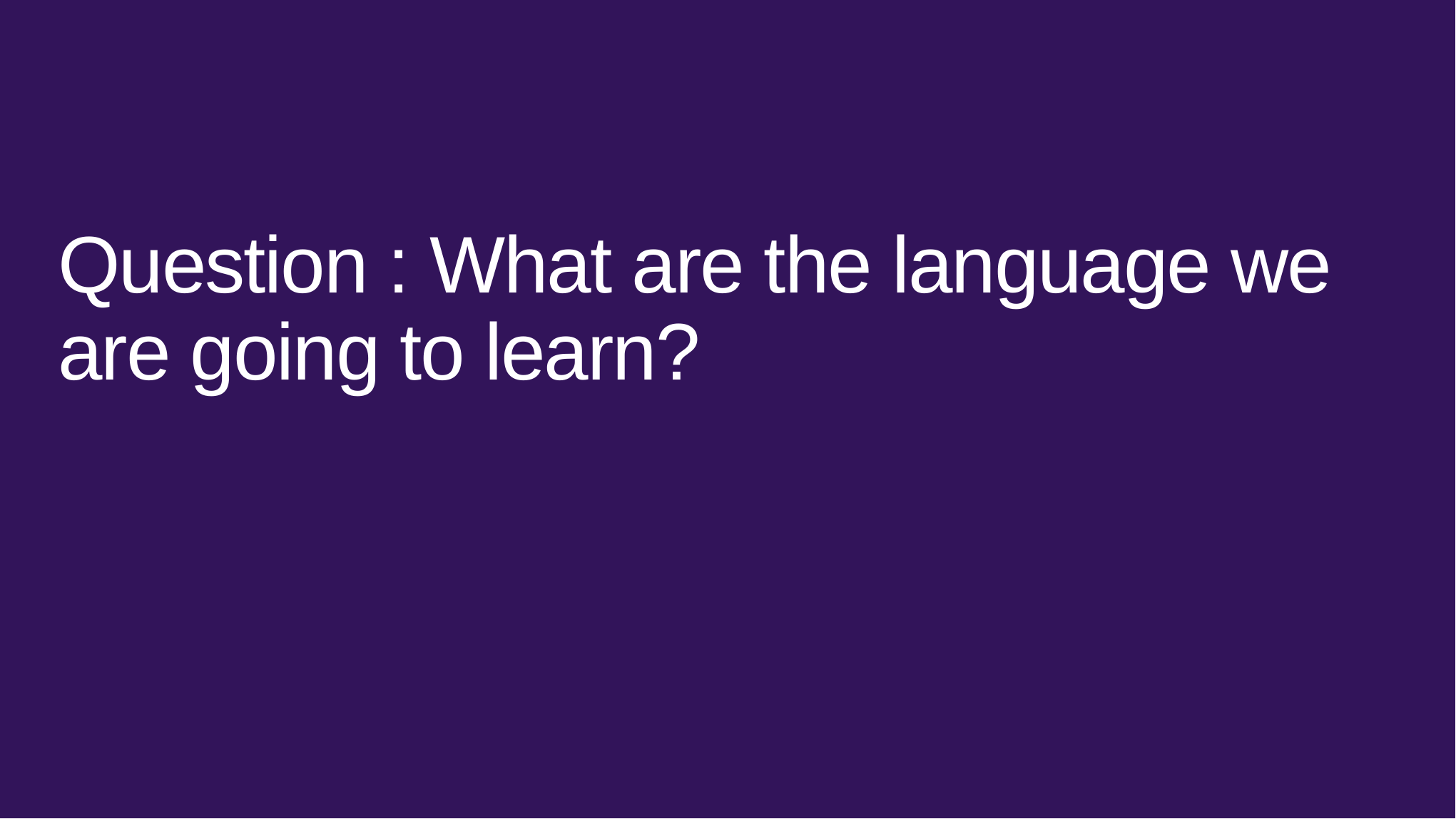

# Question : What are the language we are going to learn?